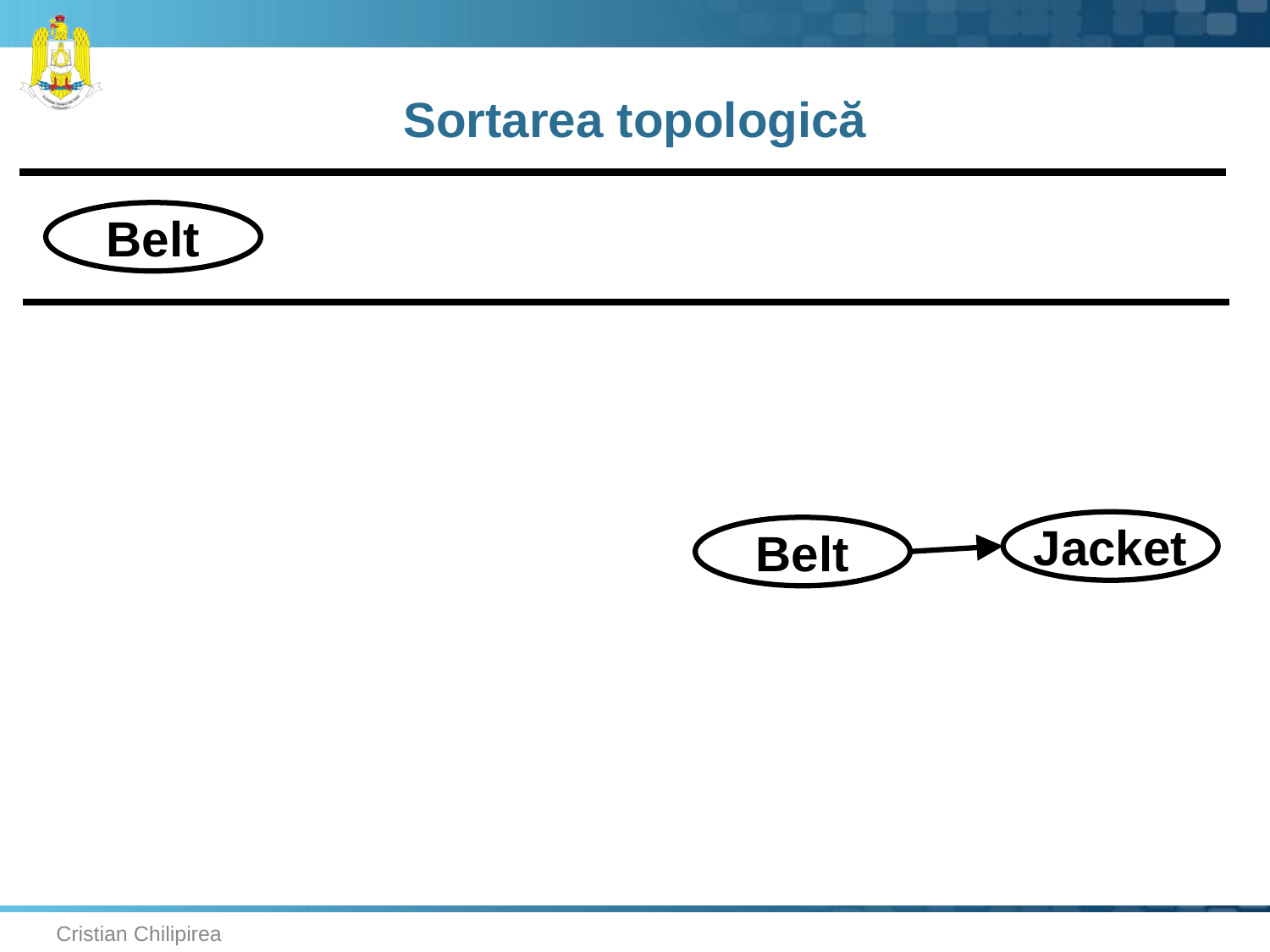

# Sortarea topologică
Belt
Jacket
Belt
Cristian Chilipirea